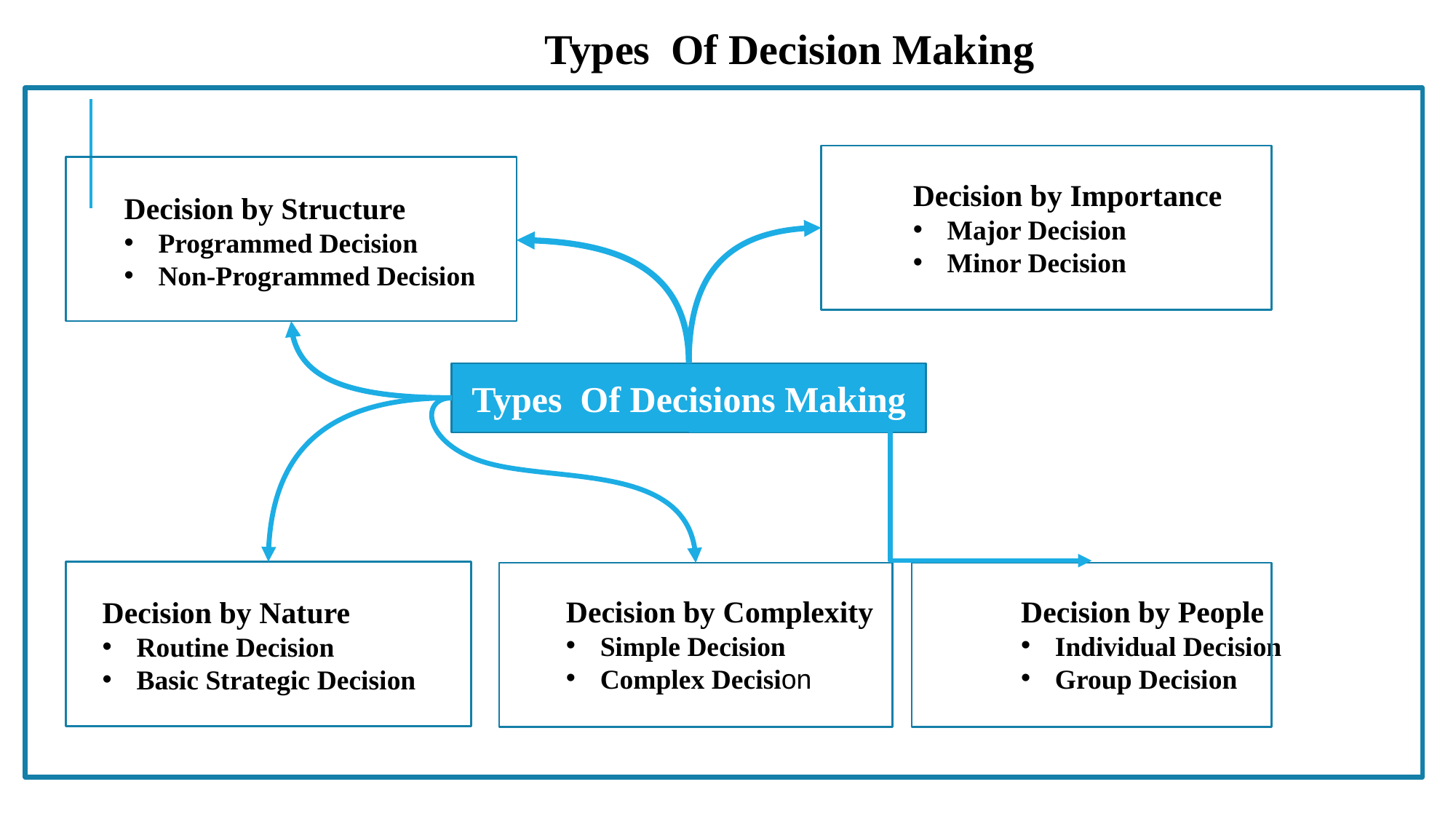

Types  Of Decision Making

Decision by Importance
Major Decision
Minor Decision
Decision by Structure
Programmed Decision
Non-Programmed Decision
Types  Of Decisions Making

Decision by Complexity
Simple Decision
Complex Decision
Decision by People
Individual Decision
Group Decision
Decision by Nature
Routine Decision
Basic Strategic Decision